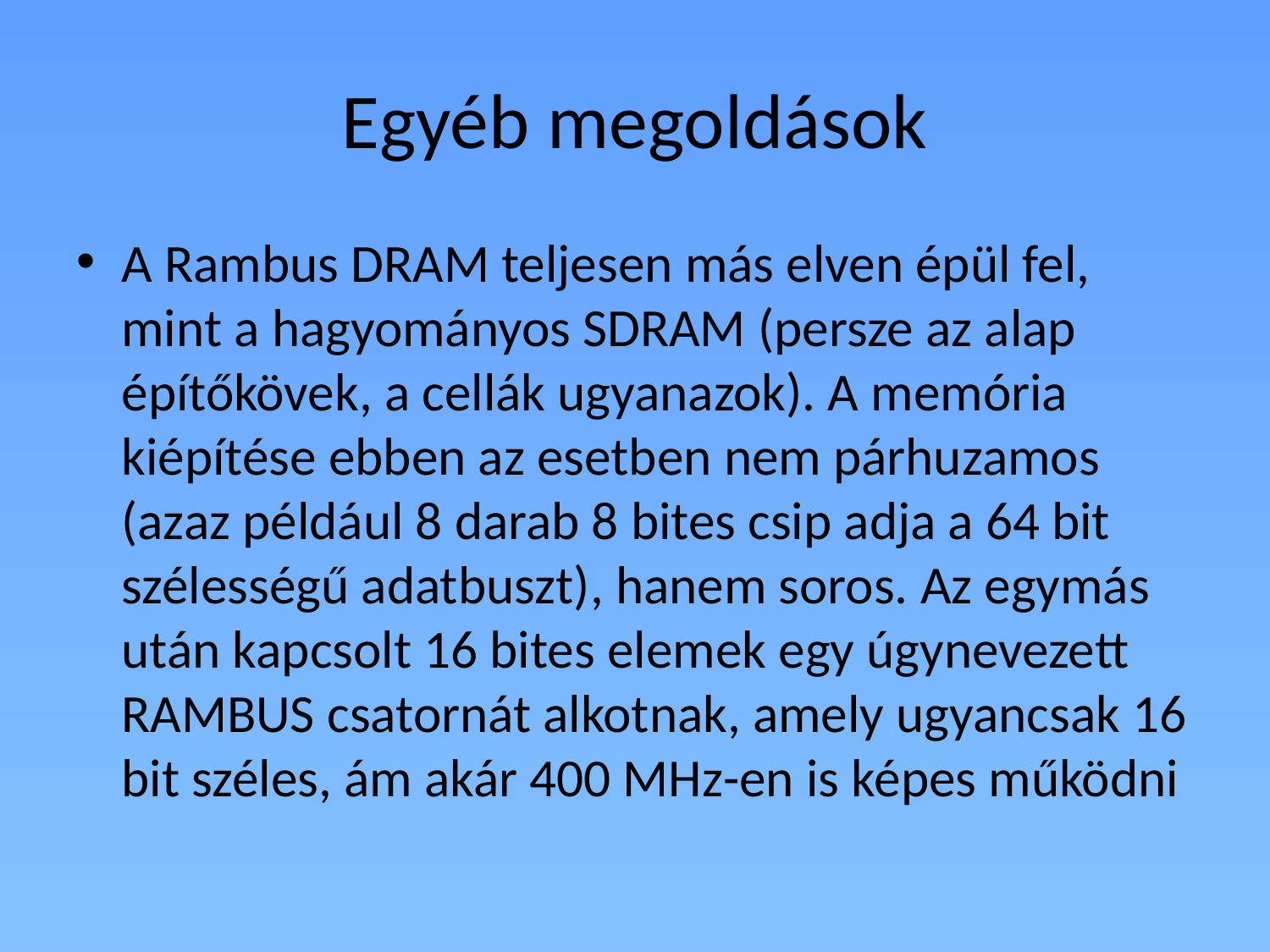

# Egyéb megoldások
A Rambus DRAM teljesen más elven épül fel, mint a hagyományos SDRAM (persze az alap építőkövek, a cellák ugyanazok). A memória kiépítése ebben az esetben nem párhuzamos (azaz például 8 darab 8 bites csip adja a 64 bit szélességű adatbuszt), hanem soros. Az egymás után kapcsolt 16 bites elemek egy úgynevezett RAMBUS csatornát alkotnak, amely ugyancsak 16 bit széles, ám akár 400 MHz-en is képes működni